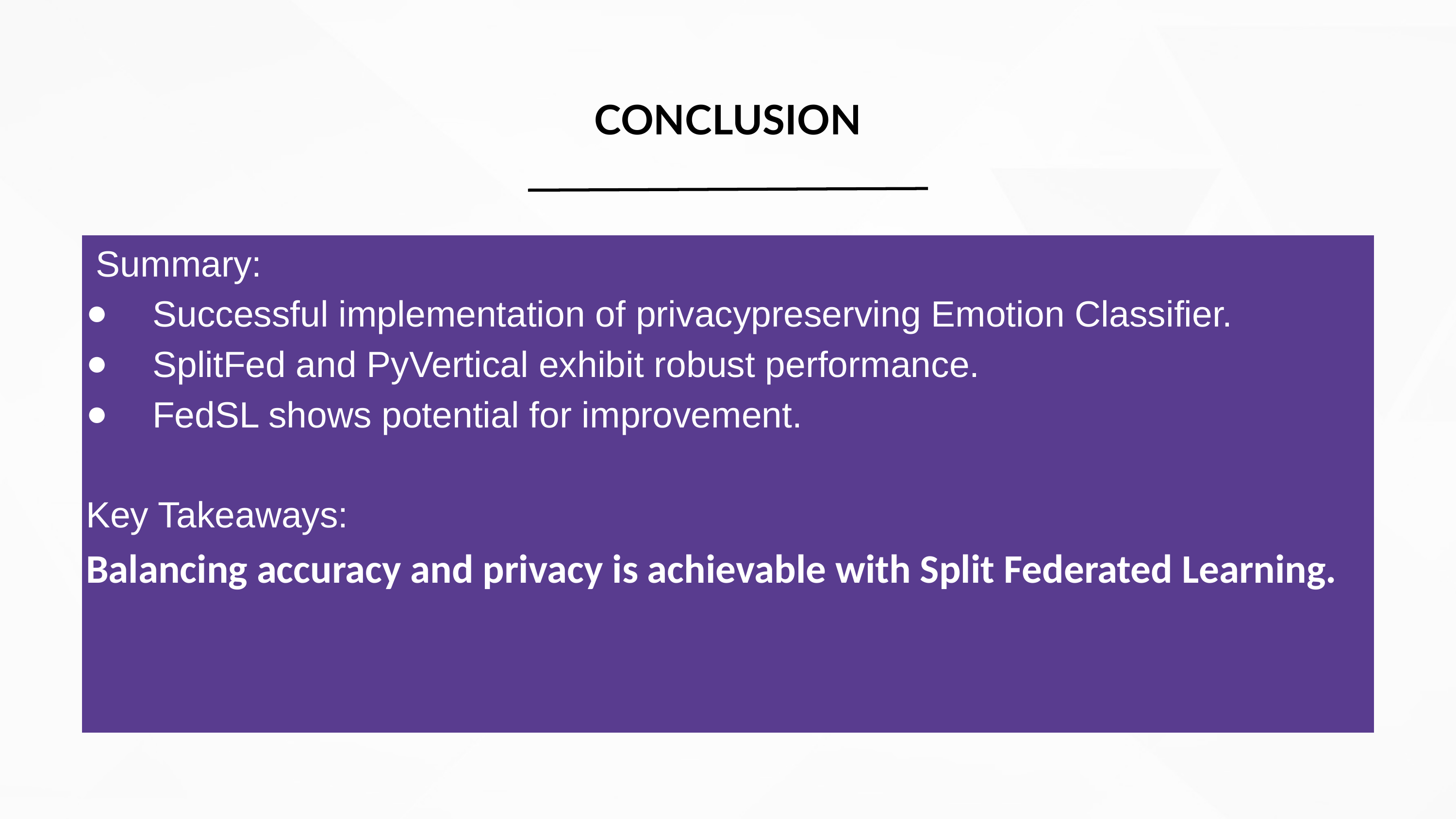

CONCLUSION

 Summary:
   Successful implementation of privacypreserving Emotion Classifier.
   SplitFed and PyVertical exhibit robust performance.
   FedSL shows potential for improvement.

Key Takeaways:
Balancing accuracy and privacy is achievable with Split Federated Learning.